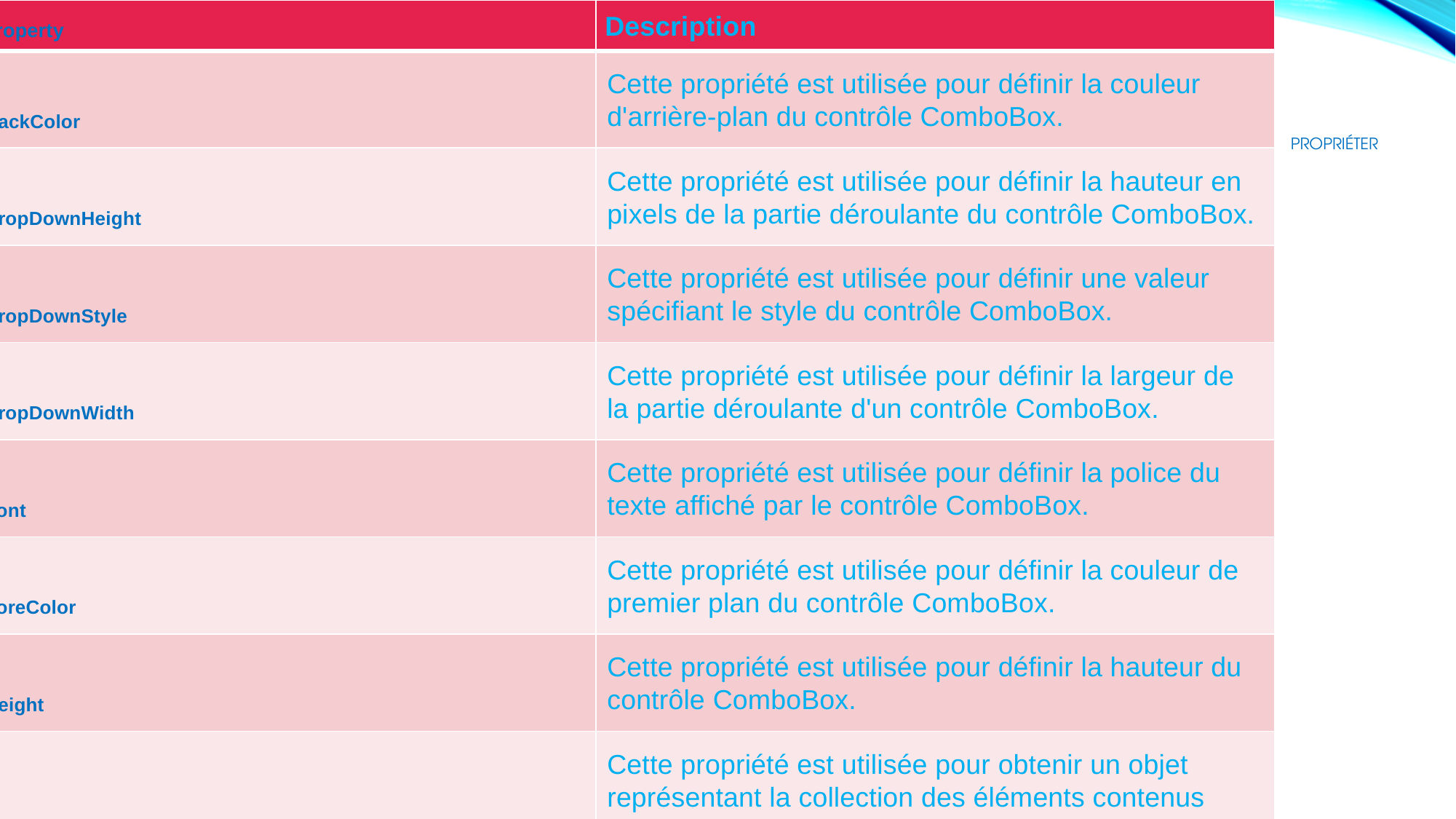

| Property | Description |
| --- | --- |
| BackColor | Cette propriété est utilisée pour définir la couleur d'arrière-plan du contrôle ComboBox. |
| DropDownHeight | Cette propriété est utilisée pour définir la hauteur en pixels de la partie déroulante du contrôle ComboBox. |
| DropDownStyle | Cette propriété est utilisée pour définir une valeur spécifiant le style du contrôle ComboBox. |
| DropDownWidth | Cette propriété est utilisée pour définir la largeur de la partie déroulante d'un contrôle ComboBox. |
| Font | Cette propriété est utilisée pour définir la police du texte affiché par le contrôle ComboBox. |
| ForeColor | Cette propriété est utilisée pour définir la couleur de premier plan du contrôle ComboBox. |
| Height | Cette propriété est utilisée pour définir la hauteur du contrôle ComboBox. |
| Items | Cette propriété est utilisée pour obtenir un objet représentant la collection des éléments contenus dans ce contrôle ComboBox. |
| MaxDropDownItems | Cette propriété est utilisée pour définir le nombre maximal d'éléments à afficher dans la partie déroulante du contrôle ComboBox. |
| MaxLength | Cette propriété est utilisée pour définir le nombre de caractères qu'un utilisateur peut taper dans le contrôle ComboBox. |
| Name | cette propriété est utilisée pour définir le nom du contrôle ComboBox. |
| SelectedItem | Cette propriété est utilisée pour définir l'élément actuellement sélectionné dans la zone de liste déroulante. |
| Size | cette propriété est utilisée pour définir la hauteur et la largeur du contrôle ComboBox. |
| Sorted | Cette propriété est utilisée pour définir une valeur indiquant si les éléments de la zone de liste déroulante sont triés. |
| Text | Cette propriété est utilisée pour définir le texte associé à ce contrôle ComboBox. |
| Visible | Cette propriété est utilisée pour définir une valeur indiquant si le contrôle et tous ses contrôles enfants sont affichés. |
# Propriéter